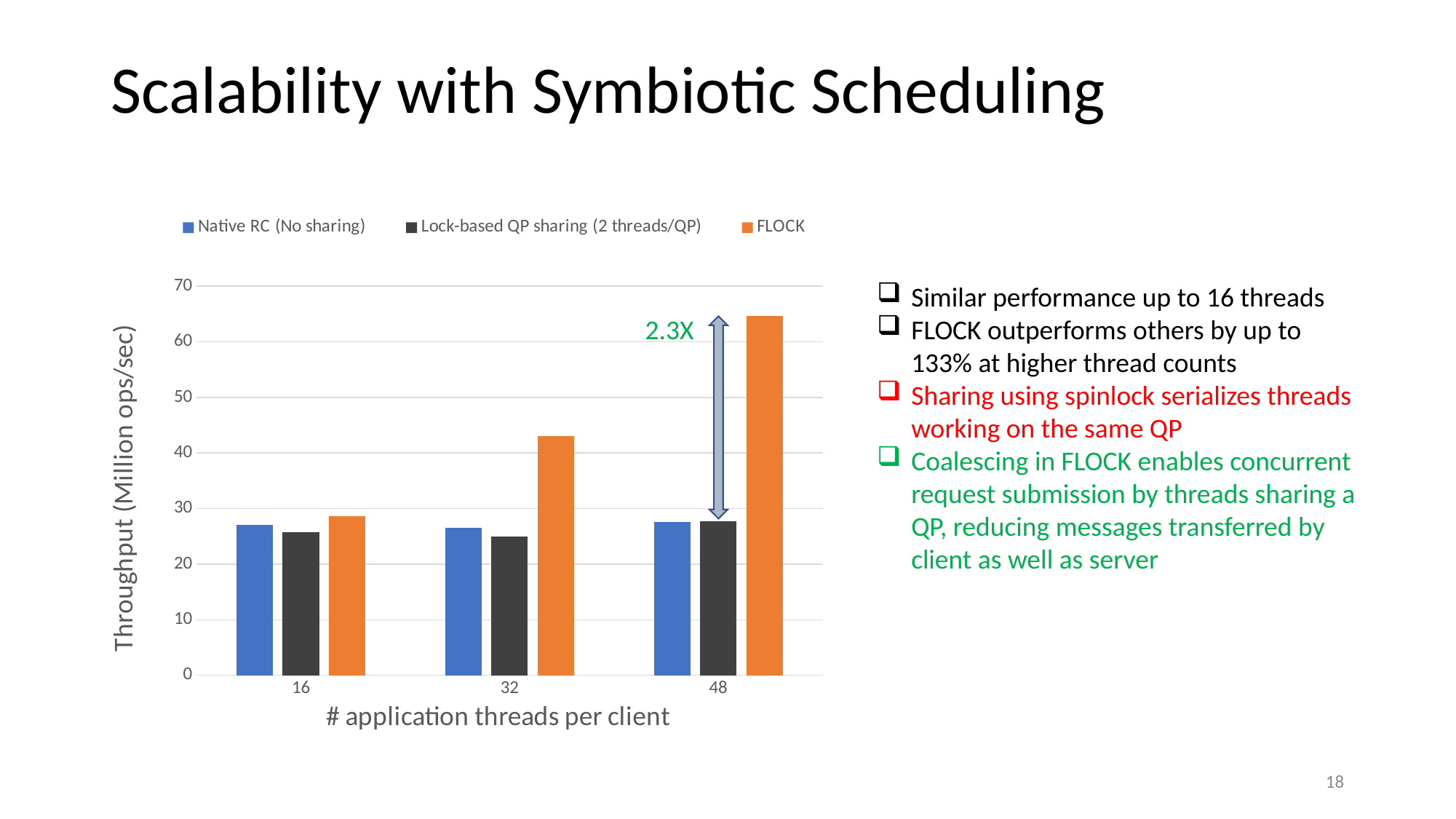

# Scalability with Symbiotic Scheduling

### Chart

| Category | Native RC (No sharing) | Lock-based QP sharing (2 threads/QP) | FLOCK |
|---|---|---|---|
| 16 | 27.0 | 25.8 | 28.6 |
| 32 | 26.5 | 25.0 | 43.0 |
| 48 | 27.6 | 27.7 | 64.7 |
Similar performance up to 16 threads
FLOCK outperforms others by up to 133% at higher thread counts
Sharing using spinlock serializes threads working on the same QP
Coalescing in FLOCK enables concurrent request submission by threads sharing a QP, reducing messages transferred by client as well as server

2.3X

18